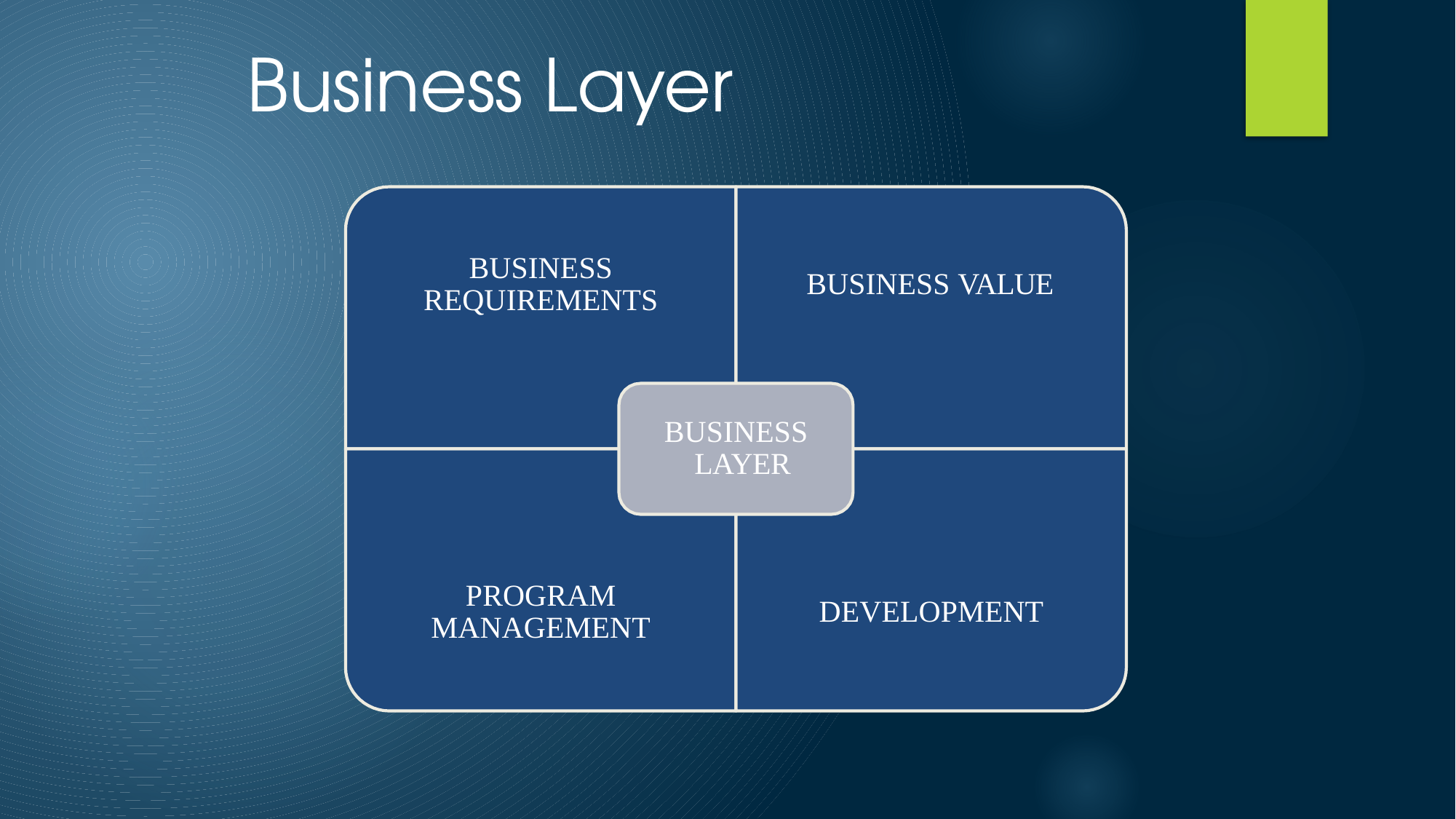

# Business Layer

BUSINESS  REQUIREMENTS
BUSINESS VALUE

BUSINESS  LAYER

PROGRAM  MANAGEMENT
DEVELOPMENT